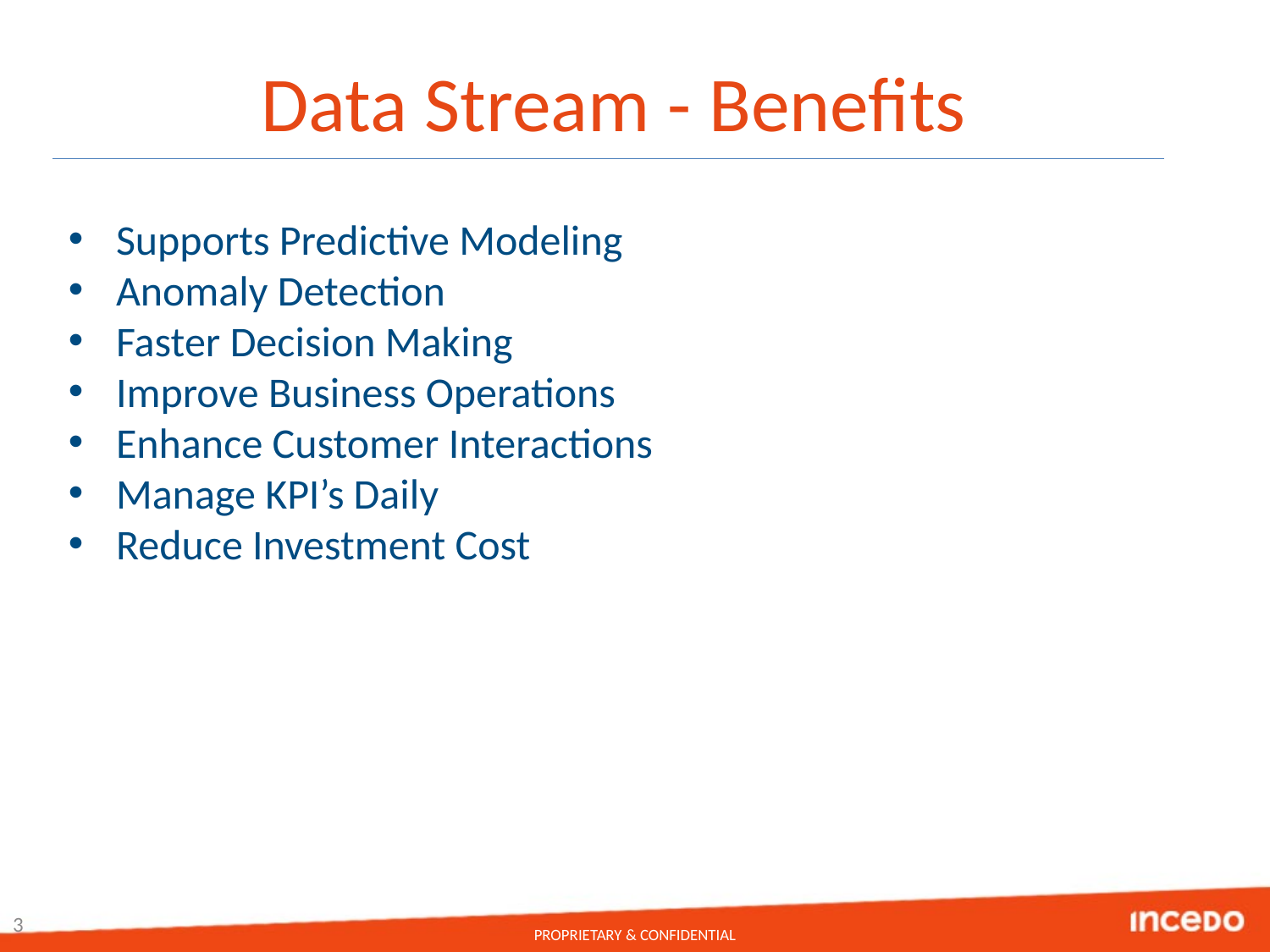

# Data Stream - Benefits

Supports Predictive Modeling
Anomaly Detection
Faster Decision Making
Improve Business Operations
Enhance Customer Interactions
Manage KPI’s Daily
Reduce Investment Cost
3